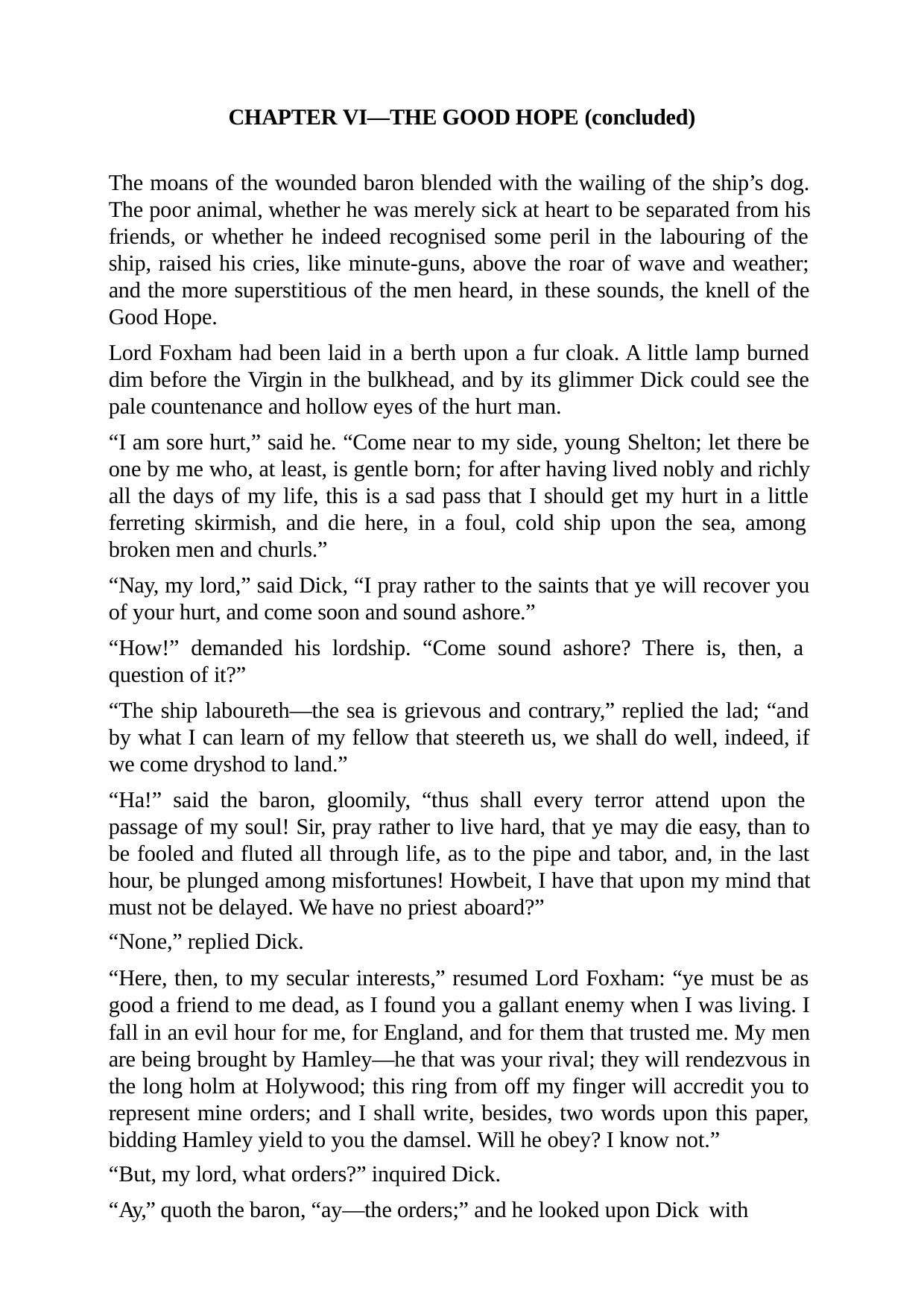

CHAPTER VI—THE GOOD HOPE (concluded)

The moans of the wounded baron blended with the wailing of the ship’s dog.  The poor animal, whether he was merely sick at heart to be separated from his  friends, or whether he indeed recognised some peril in the labouring of the  ship, raised his cries, like minute-guns, above the roar of wave and weather;  and the more superstitious of the men heard, in these sounds, the knell of the  Good Hope.
Lord Foxham had been laid in a berth upon a fur cloak. A little lamp burned  dim before the Virgin in the bulkhead, and by its glimmer Dick could see the  pale countenance and hollow eyes of the hurt man.
“I am sore hurt,” said he. “Come near to my side, young Shelton; let there be  one by me who, at least, is gentle born; for after having lived nobly and richly  all the days of my life, this is a sad pass that I should get my hurt in a little  ferreting skirmish, and die here, in a foul, cold ship upon the sea, among  broken men and churls.”
“Nay, my lord,” said Dick, “I pray rather to the saints that ye will recover you  of your hurt, and come soon and sound ashore.”
“How!” demanded his lordship. “Come sound ashore? There is, then, a  question of it?”
“The ship laboureth—the sea is grievous and contrary,” replied the lad; “and  by what I can learn of my fellow that steereth us, we shall do well, indeed, if  we come dryshod to land.”
“Ha!” said the baron, gloomily, “thus shall every terror attend upon the  passage of my soul! Sir, pray rather to live hard, that ye may die easy, than to  be fooled and fluted all through life, as to the pipe and tabor, and, in the last  hour, be plunged among misfortunes! Howbeit, I have that upon my mind that  must not be delayed. We have no priest aboard?”
“None,” replied Dick.
“Here, then, to my secular interests,” resumed Lord Foxham: “ye must be as  good a friend to me dead, as I found you a gallant enemy when I was living. I  fall in an evil hour for me, for England, and for them that trusted me. My men  are being brought by Hamley—he that was your rival; they will rendezvous in  the long holm at Holywood; this ring from off my finger will accredit you to  represent mine orders; and I shall write, besides, two words upon this paper,  bidding Hamley yield to you the damsel. Will he obey? I know not.”
“But, my lord, what orders?” inquired Dick.
“Ay,” quoth the baron, “ay—the orders;” and he looked upon Dick with